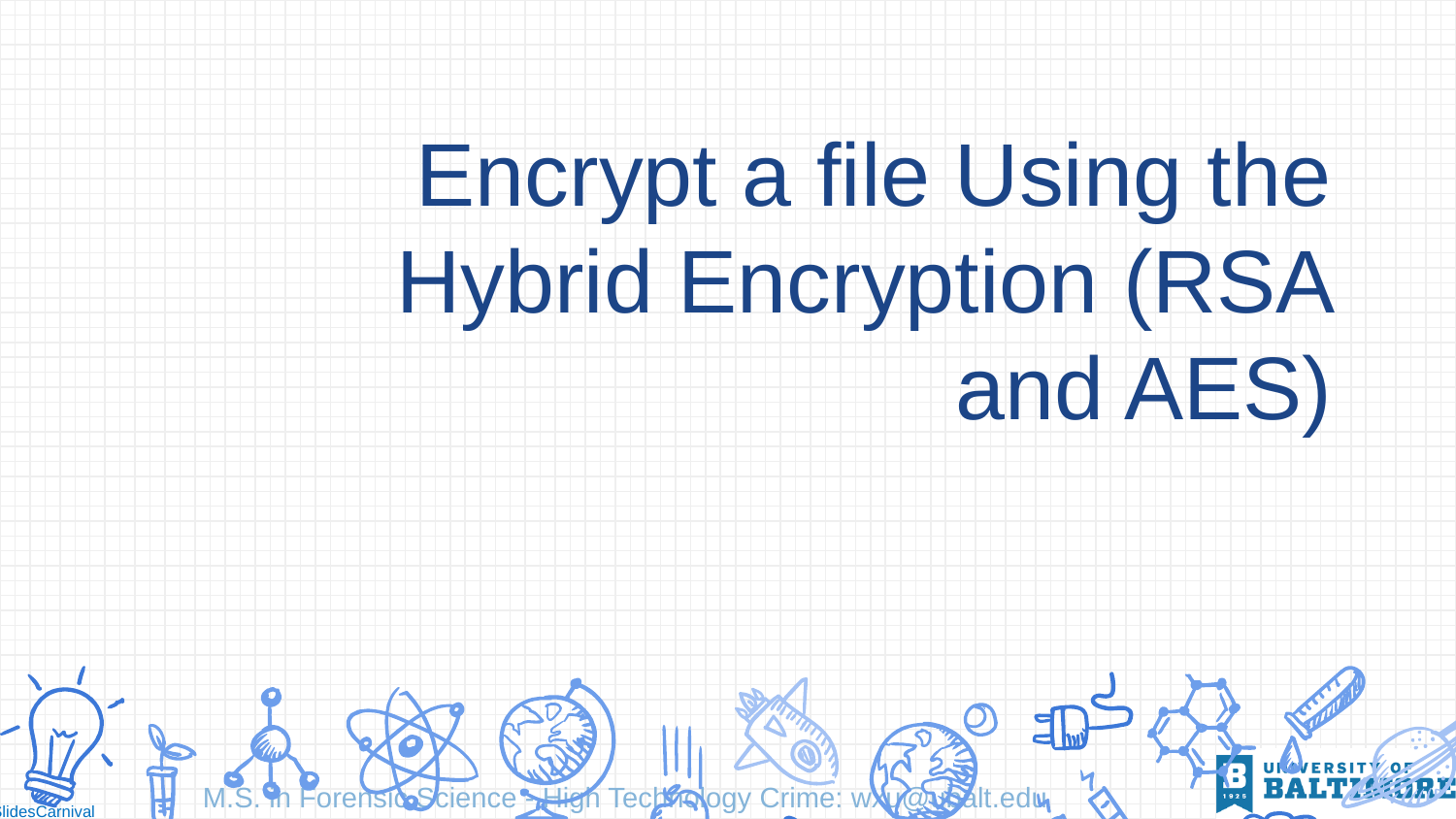

# Encrypt a file Using the Hybrid Encryption (RSA and AES)